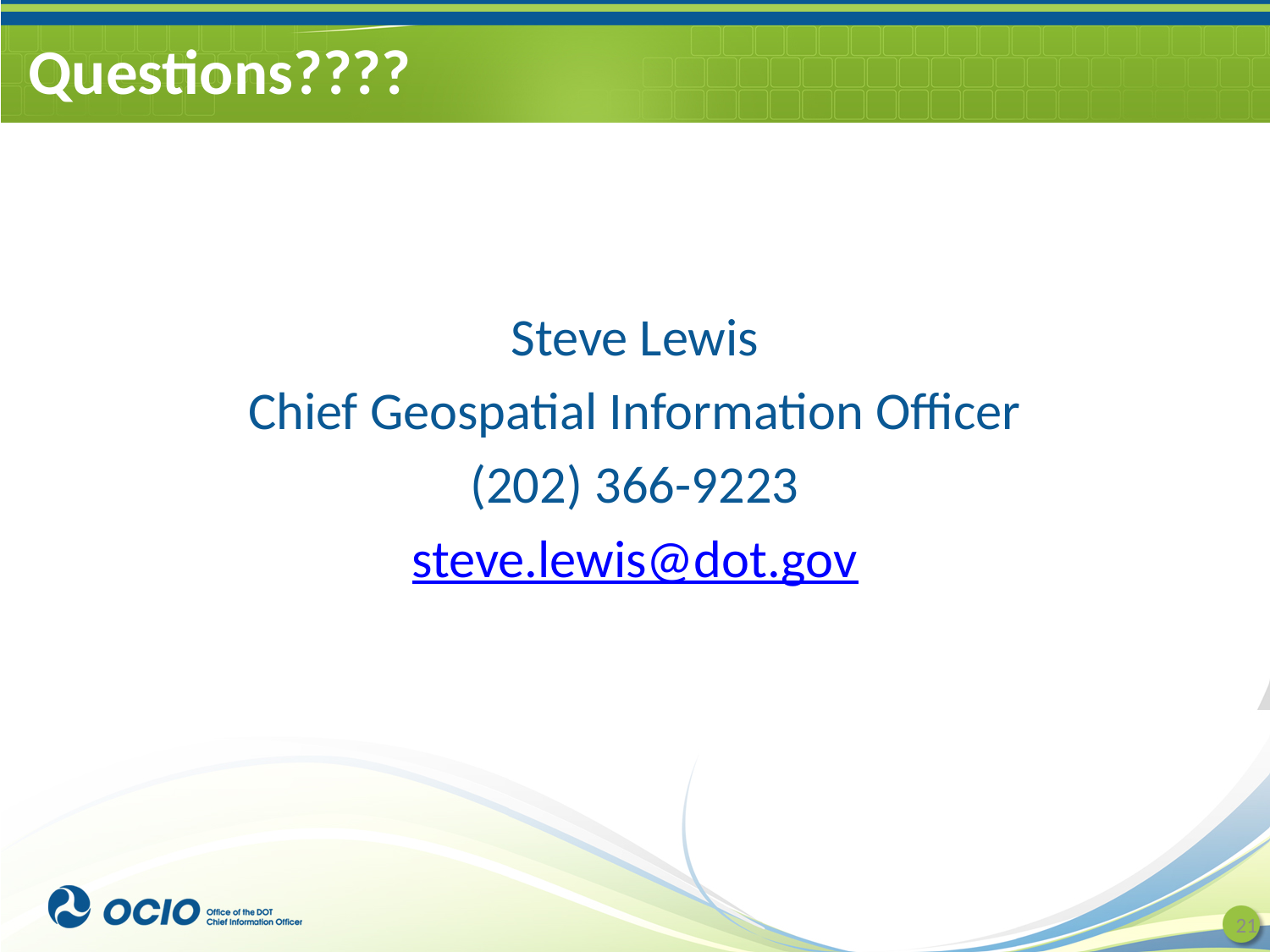

# Questions????

Steve Lewis
Chief Geospatial Information Officer
(202) 366-9223
steve.lewis@dot.gov

21